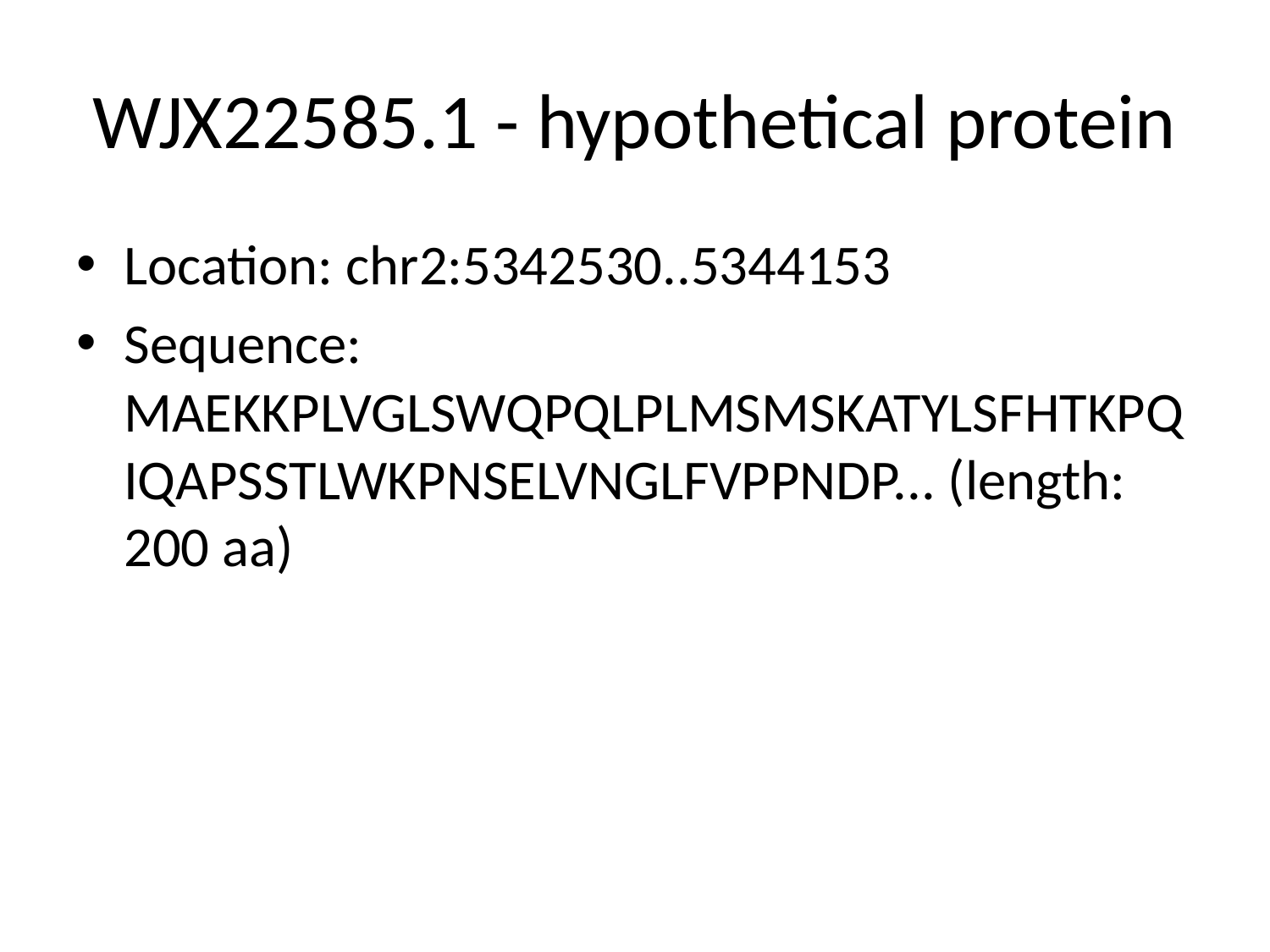

# WJX22585.1 - hypothetical protein
Location: chr2:5342530..5344153
Sequence: MAEKKPLVGLSWQPQLPLMSMSKATYLSFHTKPQIQAPSSTLWKPNSELVNGLFVPPNDP... (length: 200 aa)